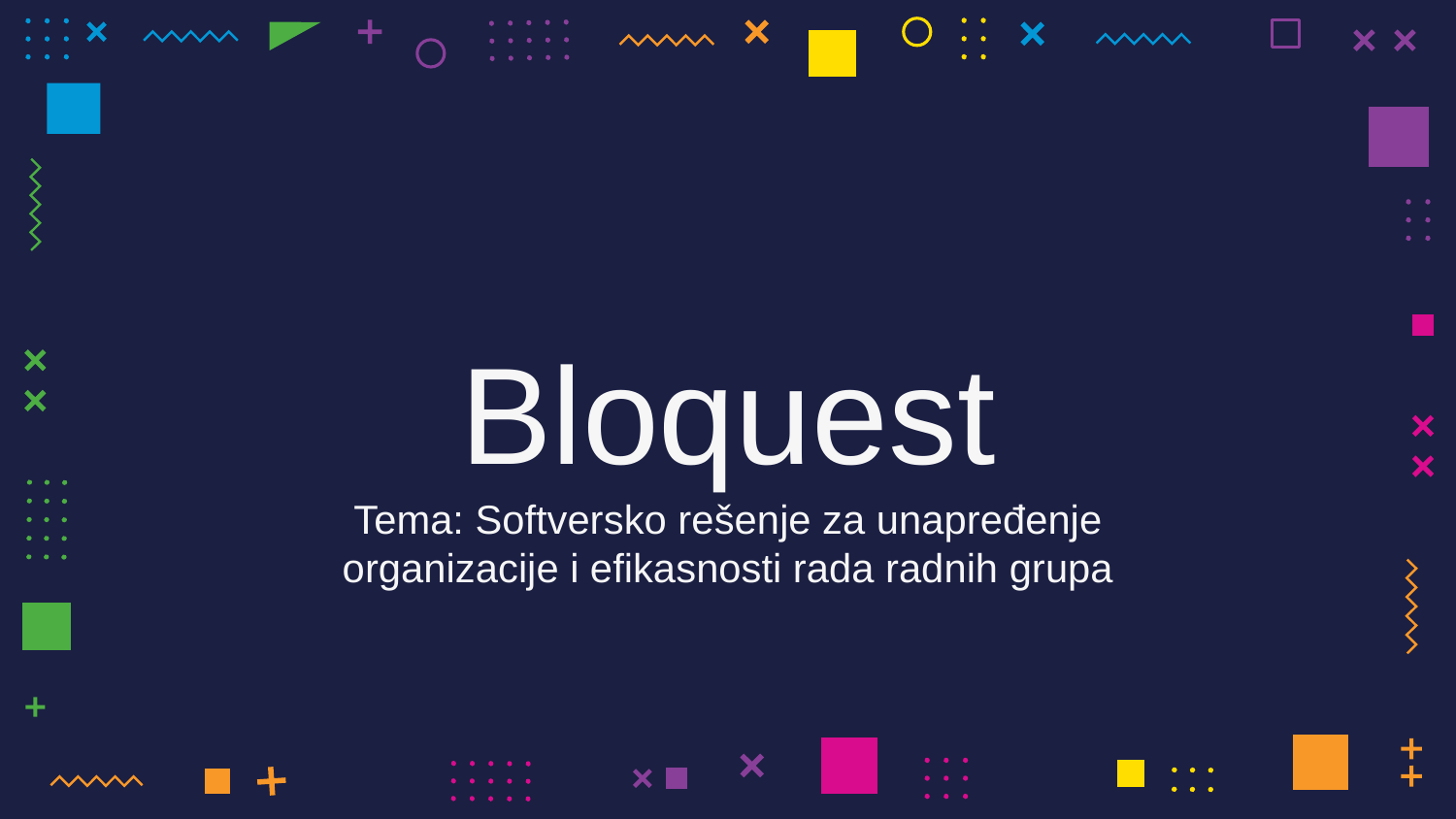

# Bloquest
Tema: Softversko rešenje za unapređenje organizacije i efikasnosti rada radnih grupa